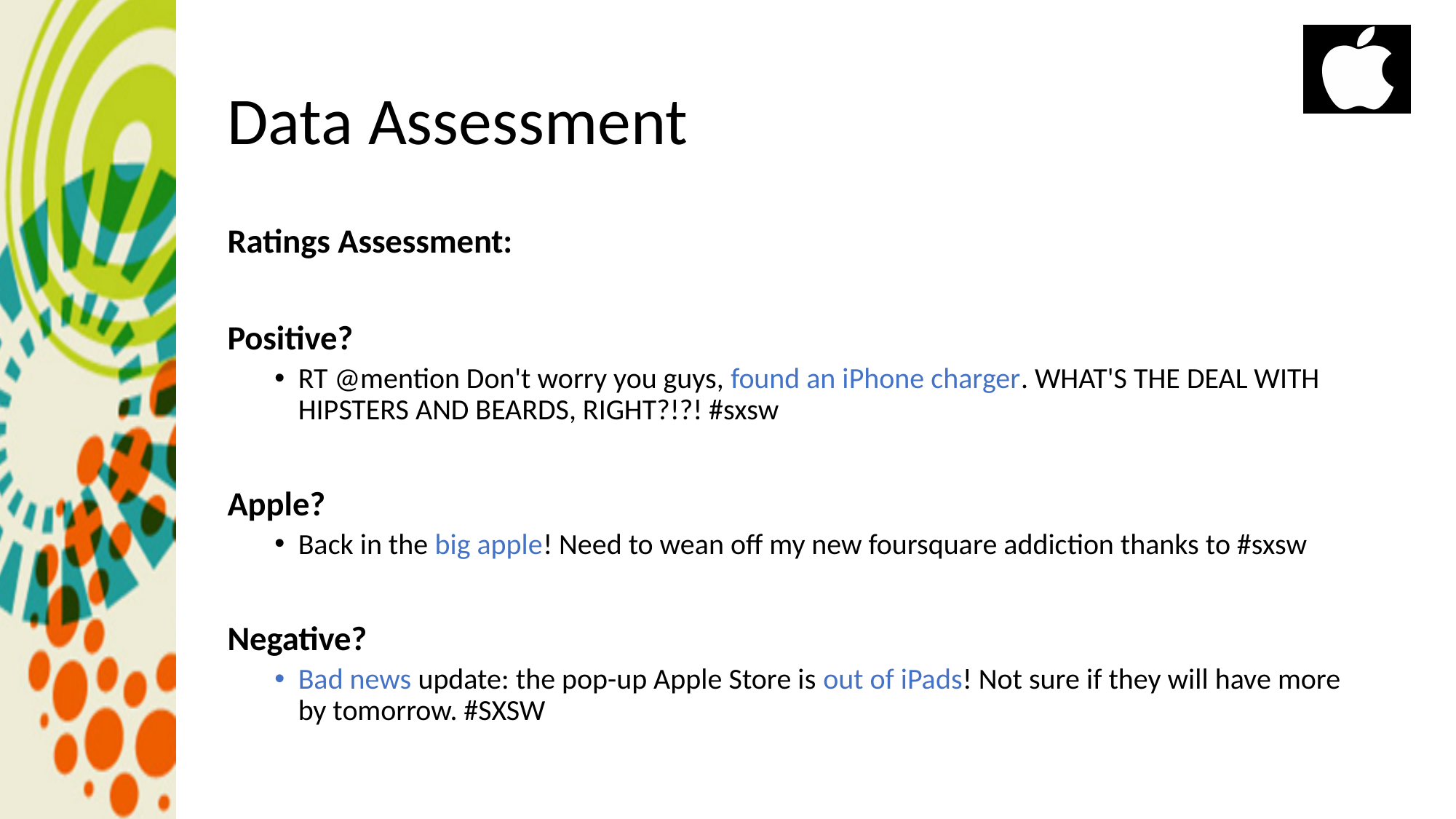

# Data Assessment
Ratings Assessment:

Positive?
RT @mention Don't worry you guys, found an iPhone charger. WHAT'S THE DEAL WITH HIPSTERS AND BEARDS, RIGHT?!?! #sxsw

Apple?
Back in the big apple! Need to wean off my new foursquare addiction thanks to #sxsw

Negative?
Bad news update: the pop-up Apple Store is out of iPads! Not sure if they will have more by tomorrow. #SXSW